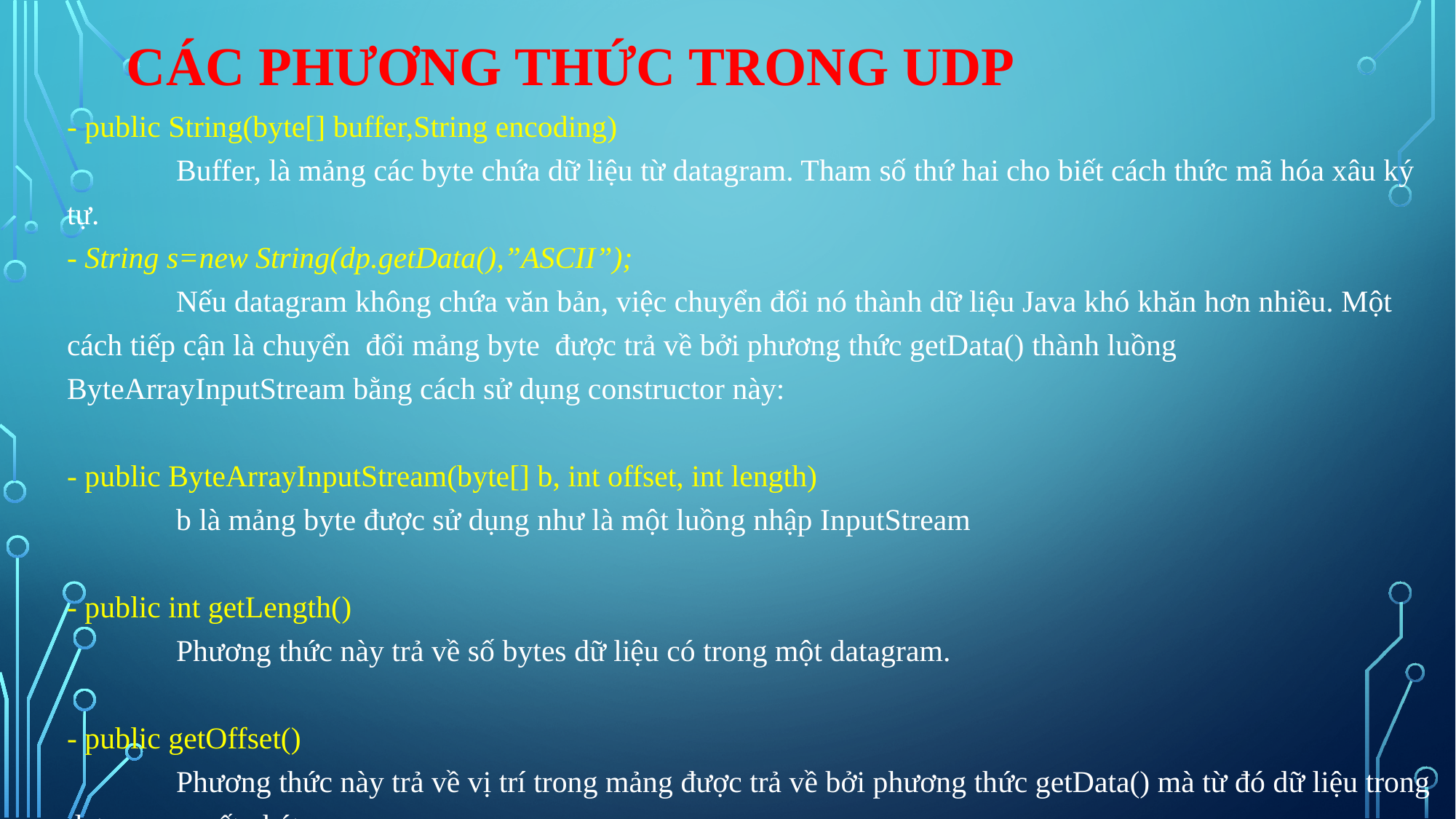

# Các phương thức trong UDP
	- public String(byte[] buffer,String encoding)
     	Buffer, là mảng các byte chứa dữ liệu từ datagram. Tham số thứ hai cho biết cách thức mã hóa xâu ký tự.
	- String s=new String(dp.getData(),”ASCII”);
		Nếu datagram không chứa văn bản, việc chuyển đổi nó thành dữ liệu Java khó khăn hơn nhiều. Một cách tiếp cận là chuyển  đổi mảng byte  được trả về bởi phương thức getData() thành luồng ByteArrayInputStream bằng cách sử dụng constructor này:

	- public ByteArrayInputStream(byte[] b, int offset, int length)
		b là mảng byte được sử dụng như là một luồng nhập InputStream

 	- public int getLength()
		Phương thức này trả về số bytes dữ liệu có trong một datagram.

	- public getOffset()
		Phương thức này trả về vị trí trong mảng được trả về bởi phương thức getData() mà từ đó dữ liệu trong datagram xuất phát.